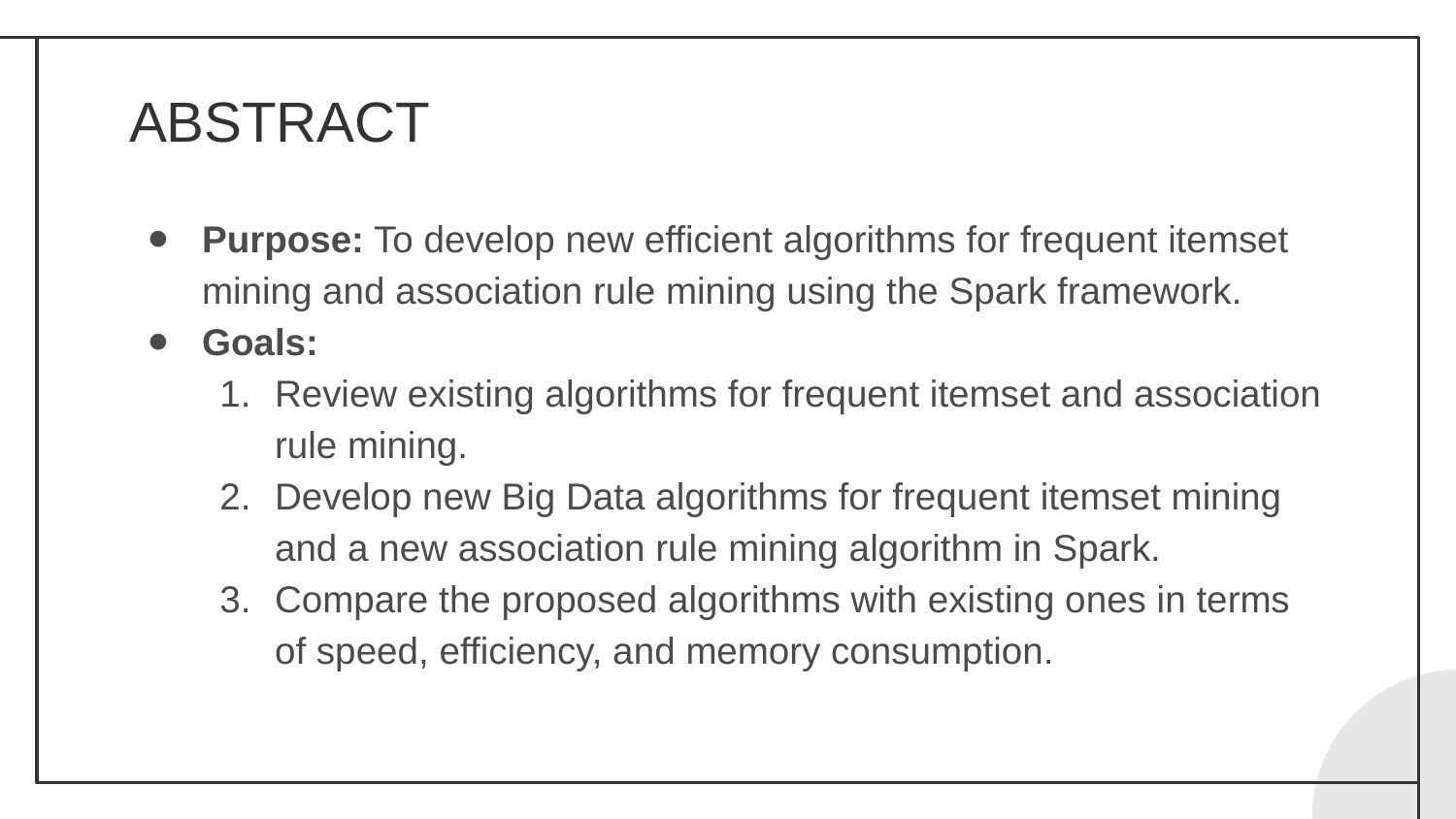

# ABSTRACT
Purpose: To develop new efficient algorithms for frequent itemset mining and association rule mining using the Spark framework.
Goals:
Review existing algorithms for frequent itemset and association rule mining.
Develop new Big Data algorithms for frequent itemset mining and a new association rule mining algorithm in Spark.
Compare the proposed algorithms with existing ones in terms of speed, efficiency, and memory consumption.